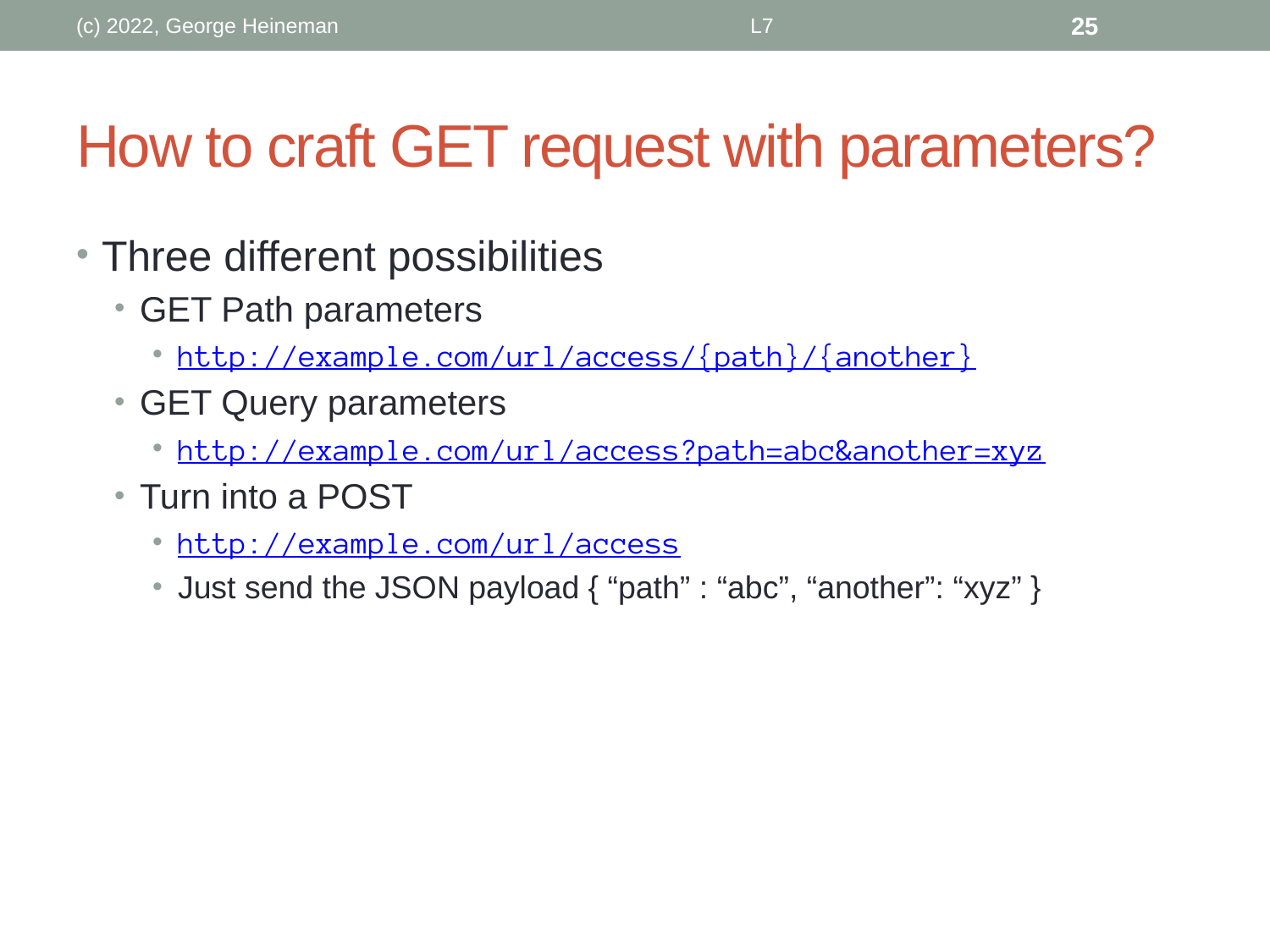

(c) 2022, George Heineman
L7
25
# How to craft GET request with parameters?
Three different possibilities
GET Path parameters
http://example.com/url/access/{path}/{another}
GET Query parameters
http://example.com/url/access?path=abc&another=xyz
Turn into a POST
http://example.com/url/access
Just send the JSON payload { “path” : “abc”, “another”: “xyz” }